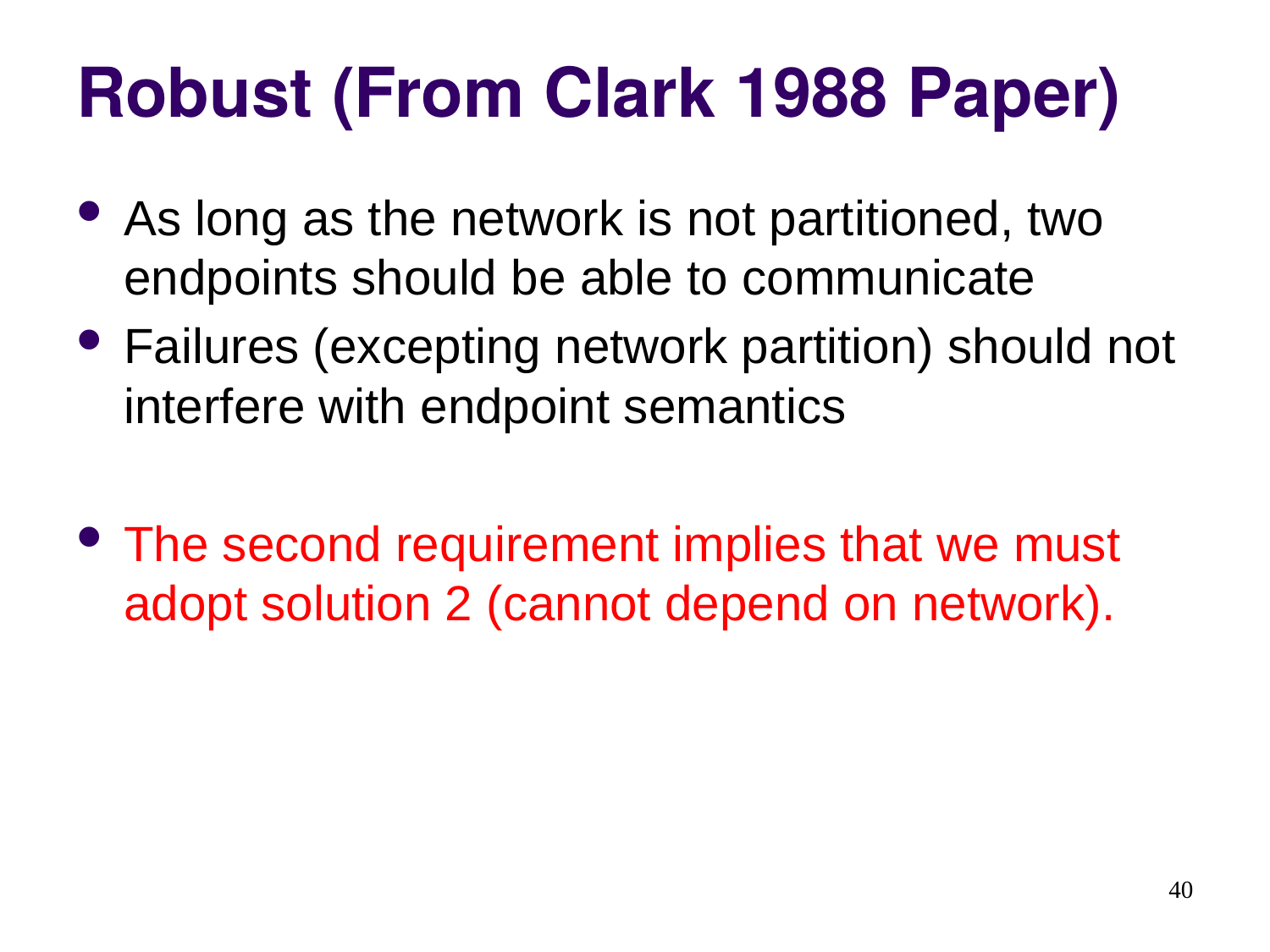

# Robust (From Clark 1988 Paper)
As long as the network is not partitioned, two endpoints should be able to communicate
Failures (excepting network partition) should not interfere with endpoint semantics

The second requirement implies that we must adopt solution 2 (cannot depend on network).
40